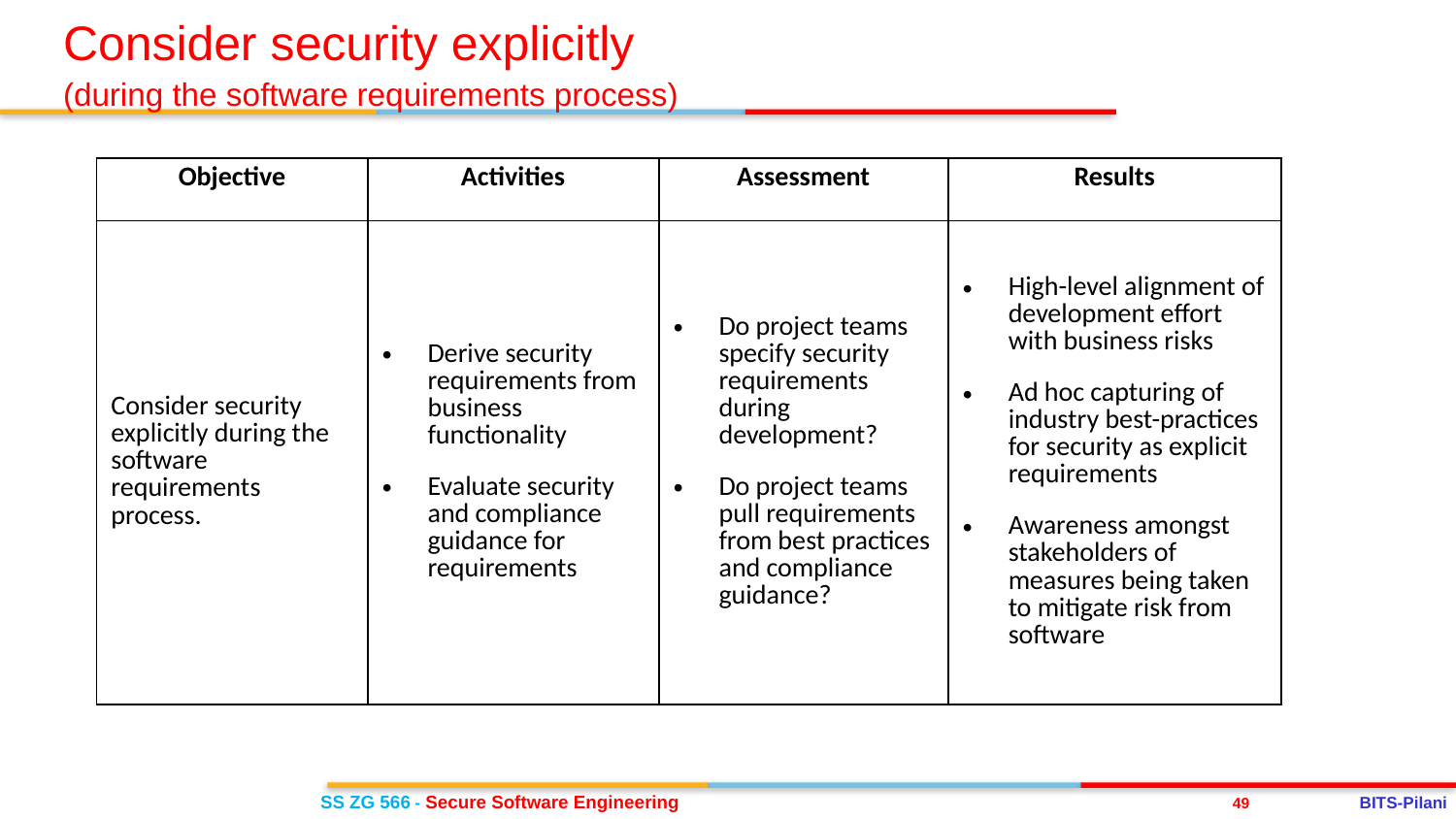

Consider security explicitly
(during the software requirements process)
| Objective | Activities | Assessment | Results |
| --- | --- | --- | --- |
| Consider security explicitly during the software requirements process. | Derive security requirements from business functionality Evaluate security and compliance guidance for requirements | Do project teams specify security requirements during development? Do project teams pull requirements from best practices and compliance guidance? | High-level alignment of development effort with business risks Ad hoc capturing of industry best-practices for security as explicit requirements Awareness amongst stakeholders of measures being taken to mitigate risk from software |